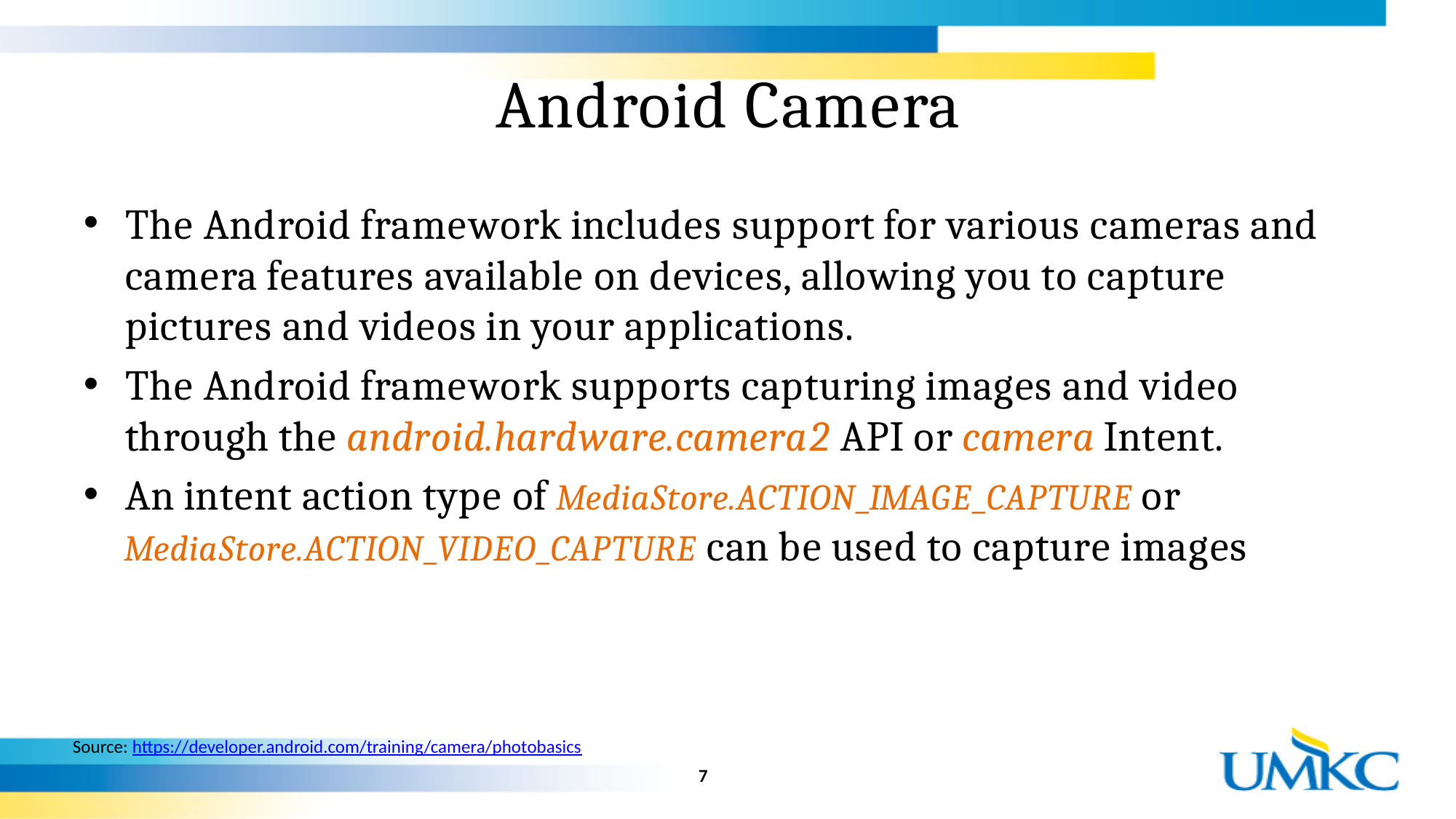

# Android Camera
The Android framework includes support for various cameras and camera features available on devices, allowing you to capture pictures and videos in your applications.
The Android framework supports capturing images and video through the android.hardware.camera2 API or camera Intent.
An intent action type of MediaStore.ACTION_IMAGE_CAPTURE or MediaStore.ACTION_VIDEO_CAPTURE can be used to capture images
Source: https://developer.android.com/training/camera/photobasics
7